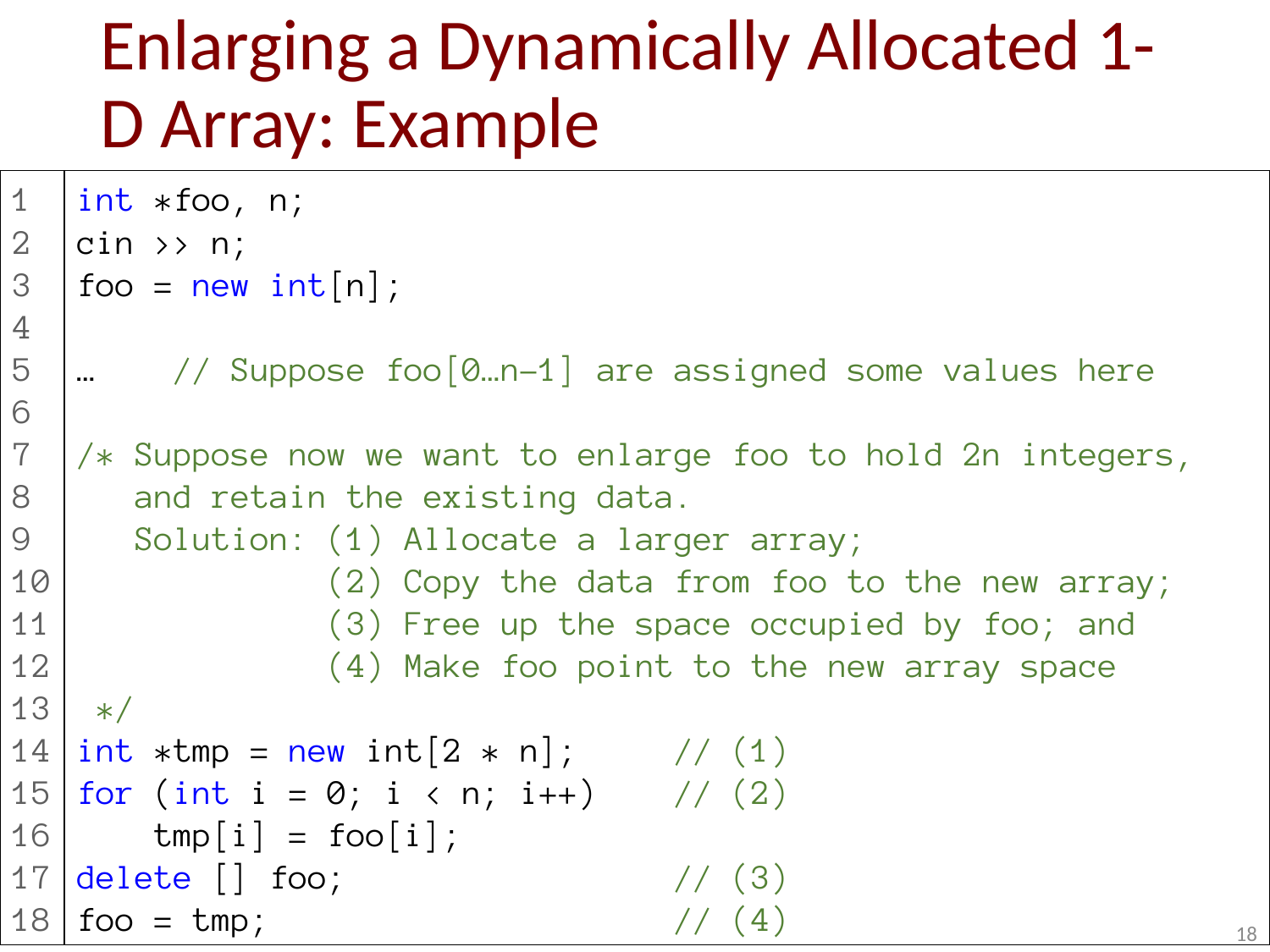

# Enlarging a Dynamically Allocated 1-D Array: Example
1
2
3
4
5
6
7
8
9
10
11
12
13
14
15
16
17
18
int *foo, n;
cin >> n;
foo = new int[n];

…    // Suppose foo[0…n-1] are assigned some values here

/* Suppose now we want to enlarge foo to hold 2n integers,
   and retain the existing data.
   Solution: (1) Allocate a larger array;
             (2) Copy the data from foo to the new array;
             (3) Free up the space occupied by foo; and
             (4) Make foo point to the new array space
 */
int *tmp = new int[2 * n];     // (1)
for (int i = 0; i < n; i++)    // (2)
    tmp[i] = foo[i];
delete [] foo;                 // (3)
foo = tmp;                     // (4)
18